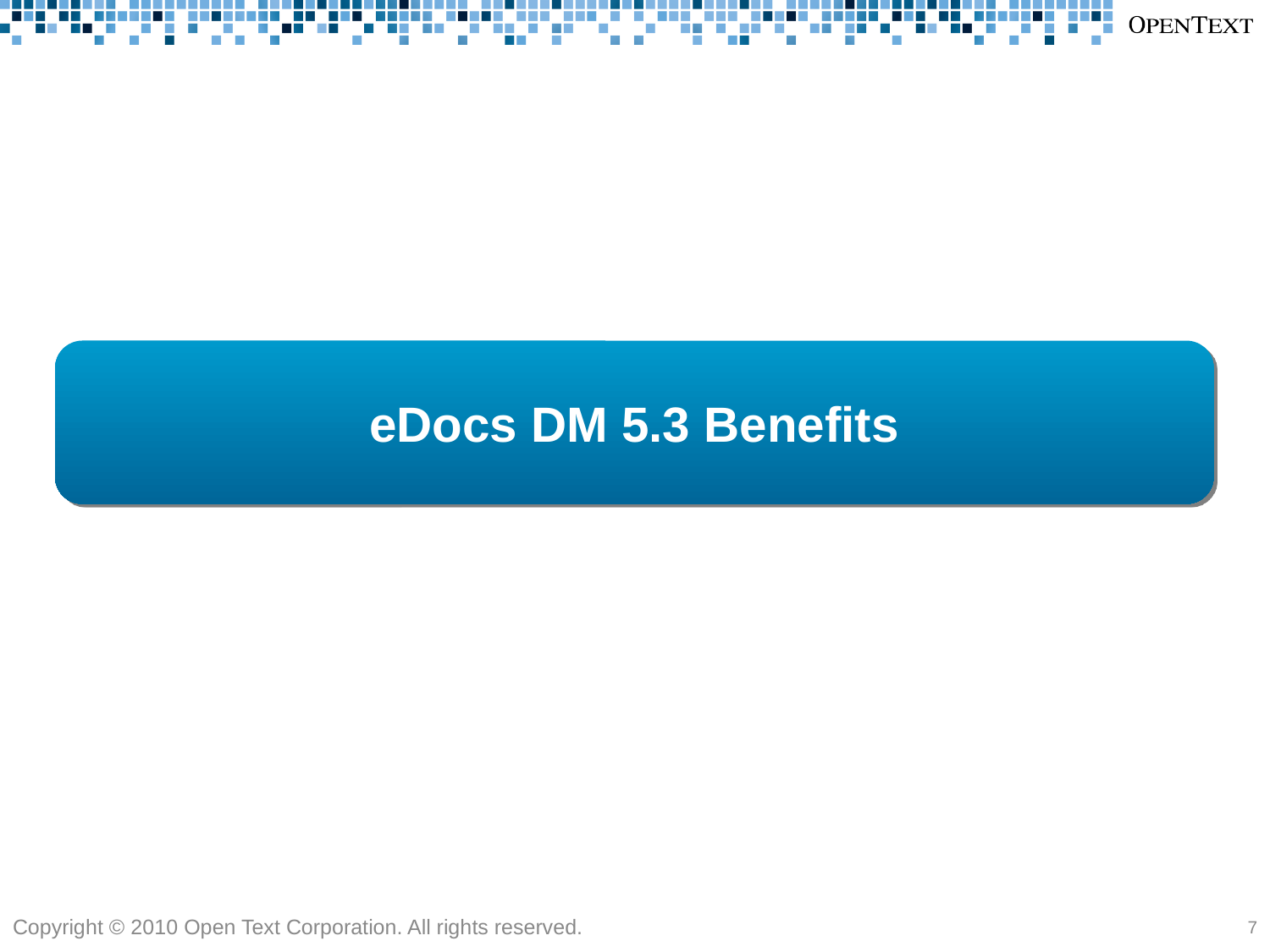

eDocs DM 5.3 Benefits
Copyright © 2010 Open Text Corporation. All rights reserved.
7